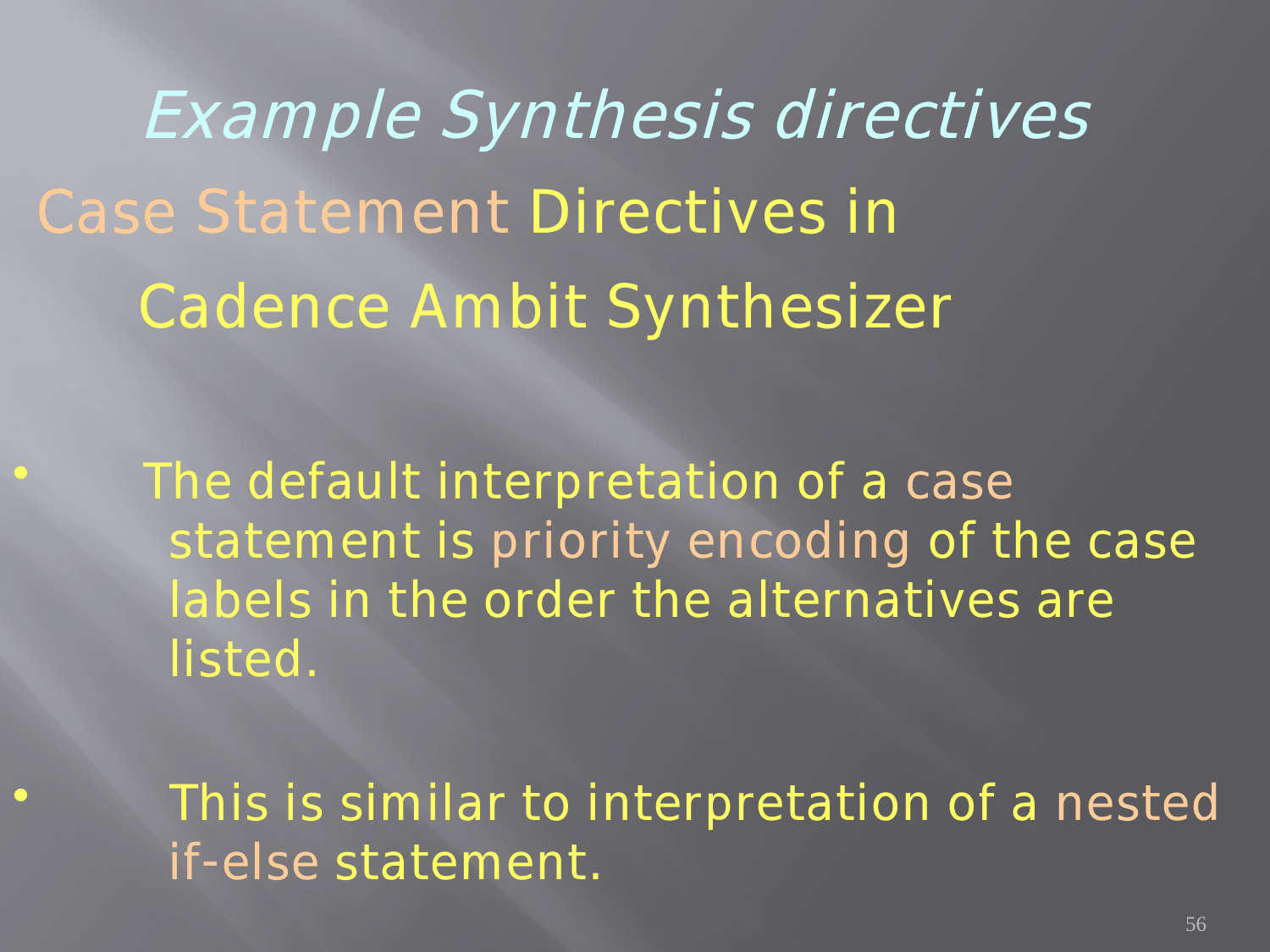

# Example Synthesis directives
  Case Statement Directives in
	Cadence Ambit Synthesizer

       The default interpretation of a case 			statement is priority encoding of the case 	labels in the order the alternatives are 		listed.

     	This is similar to interpretation of a nested 	if-else statement.

56